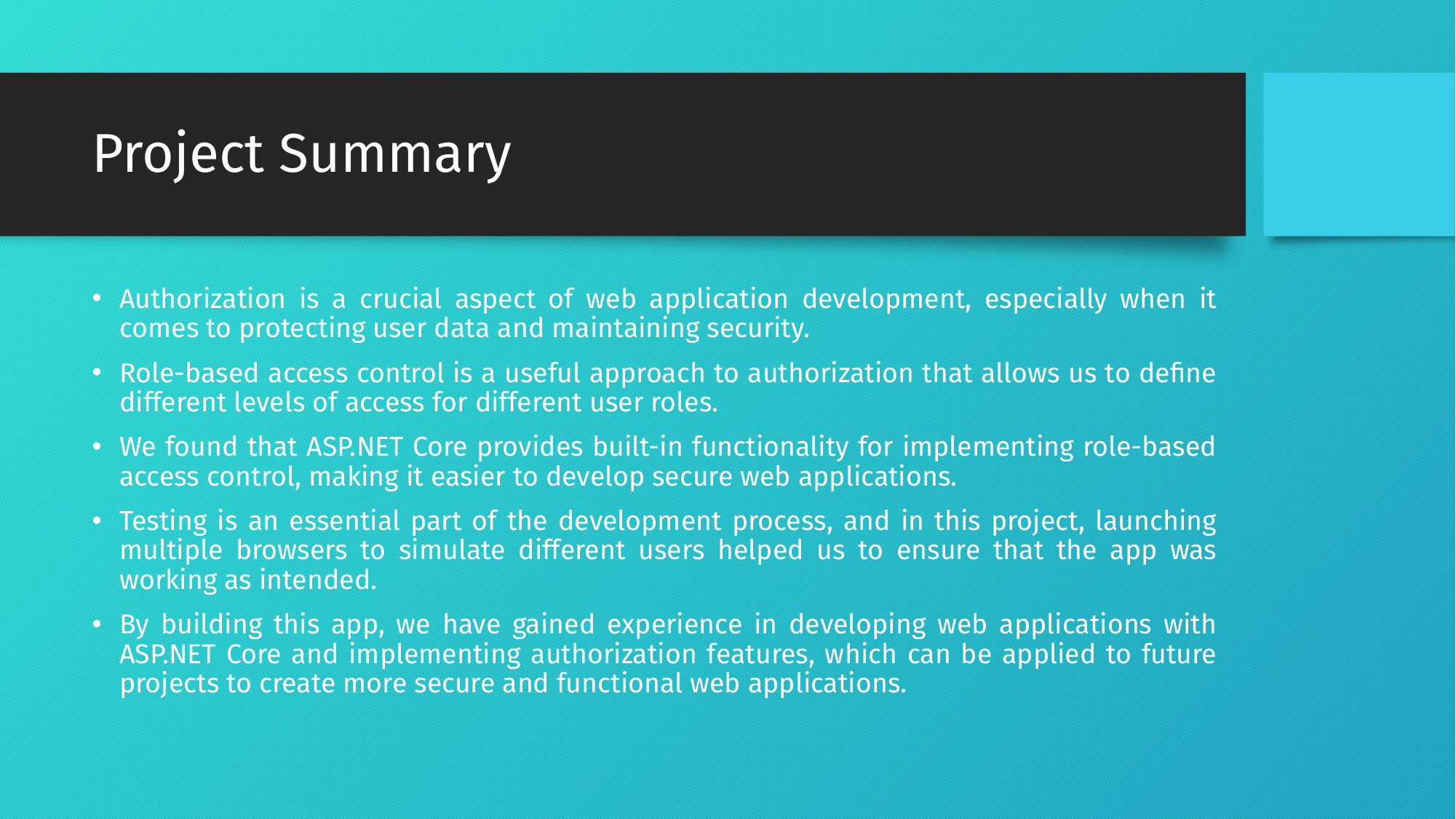

# Project Summary
Authorization is a crucial aspect of web application development, especially when it comes to protecting user data and maintaining security.
Role-based access control is a useful approach to authorization that allows us to define different levels of access for different user roles.
We found that ASP.NET Core provides built-in functionality for implementing role-based access control, making it easier to develop secure web applications.
Testing is an essential part of the development process, and in this project, launching multiple browsers to simulate different users helped us to ensure that the app was working as intended.
By building this app, we have gained experience in developing web applications with ASP.NET Core and implementing authorization features, which can be applied to future projects to create more secure and functional web applications.